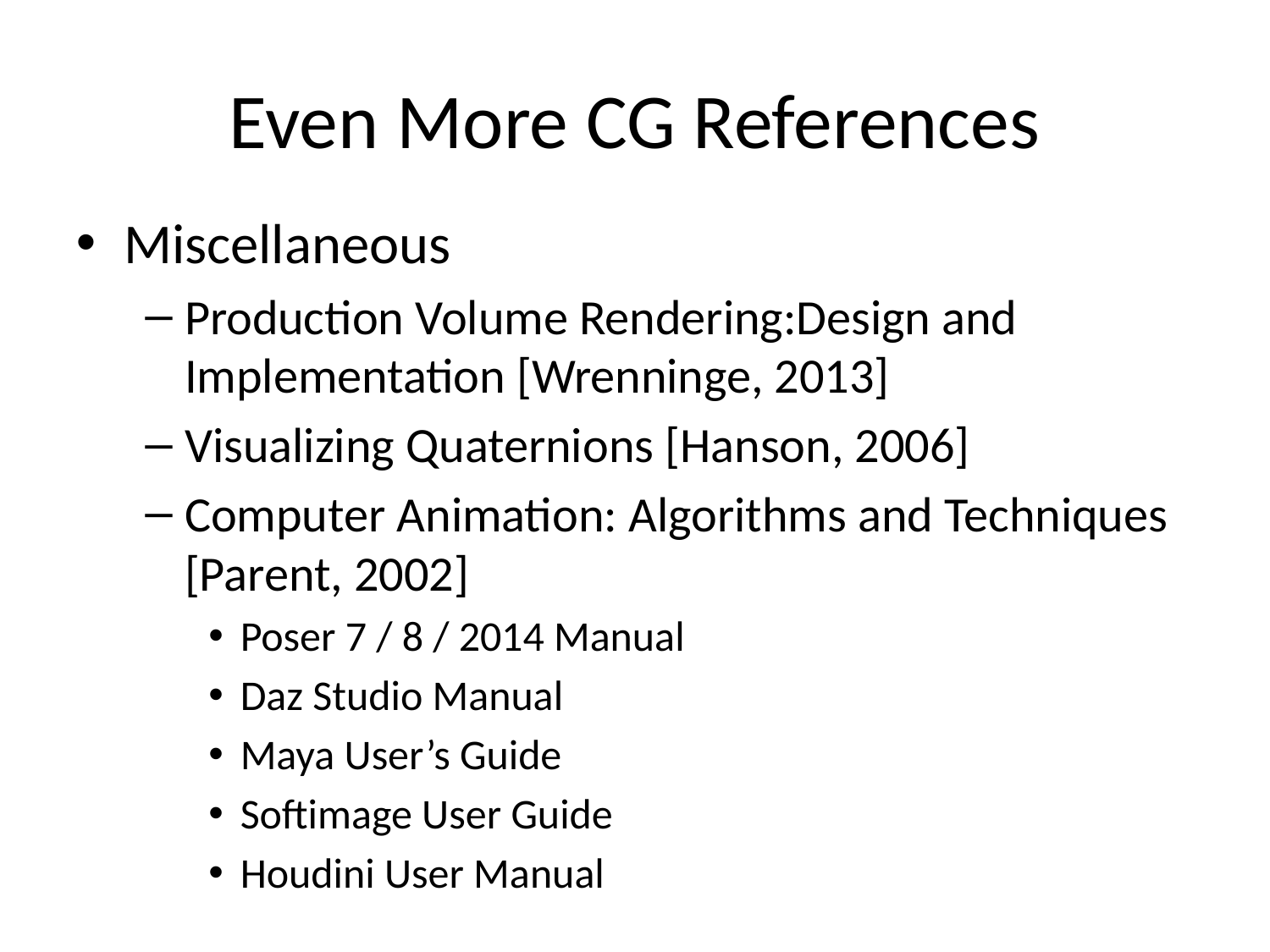

# Even More CG References
Miscellaneous
Production Volume Rendering:Design and Implementation [Wrenninge, 2013]
Visualizing Quaternions [Hanson, 2006]
Computer Animation: Algorithms and Techniques [Parent, 2002]
Poser 7 / 8 / 2014 Manual
Daz Studio Manual
Maya User’s Guide
Softimage User Guide
Houdini User Manual